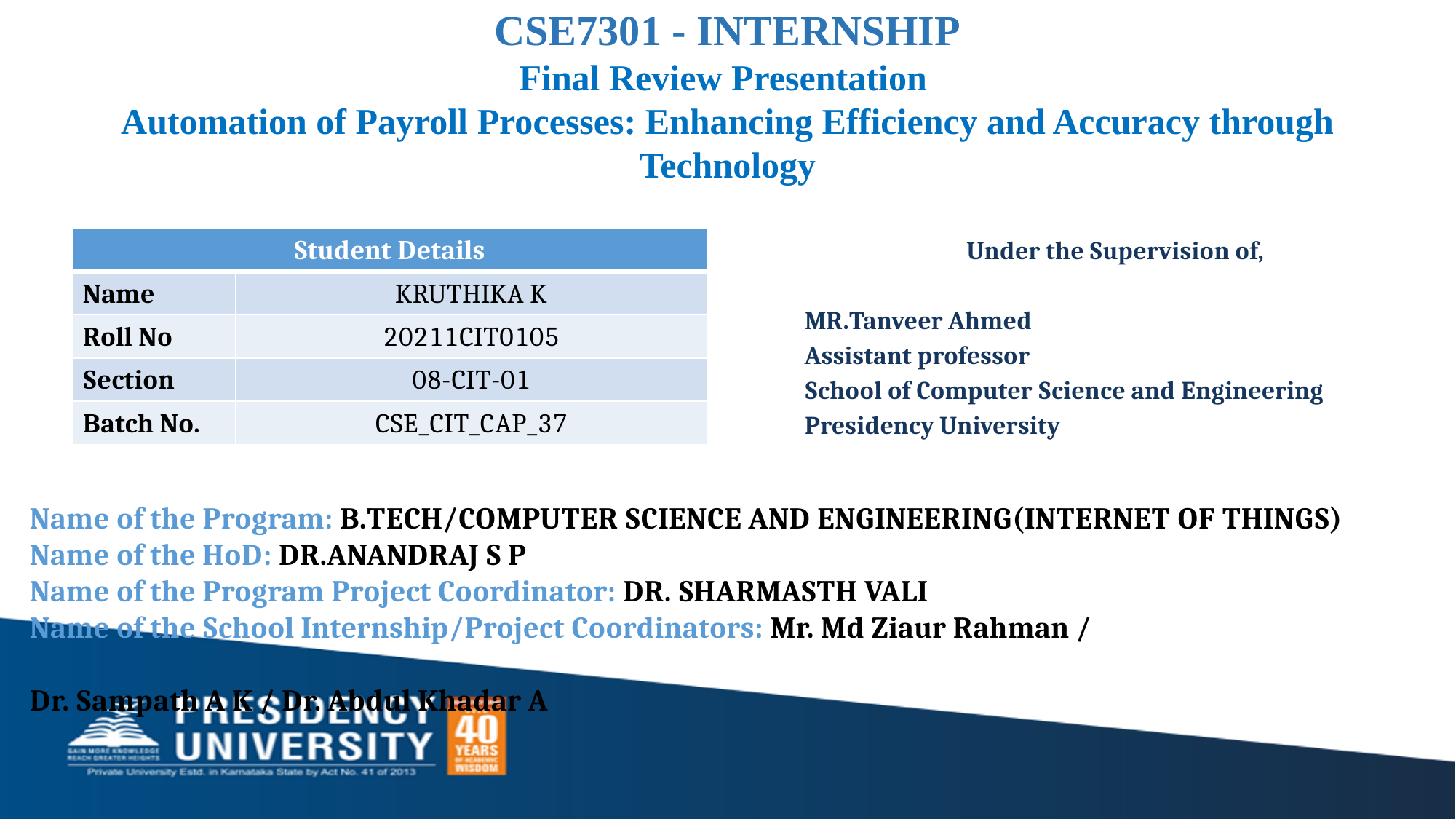

CSE7301 - INTERNSHIP
Final Review Presentation
Automation of Payroll Processes: Enhancing Efficiency and Accuracy through Technology
| Student Details |  |
| --- | --- |
| Name | KRUTHIKA K |
| Roll No | 20211CIT0105 |
| Section | 08-CIT-01 |
| Batch No. | CSE\_CIT\_CAP\_37 |
Under the Supervision of,

MR.Tanveer Ahmed
Assistant professor
School of Computer Science and Engineering
Presidency University

Name of the Program: B.TECH/COMPUTER SCIENCE AND ENGINEERING(INTERNET OF THINGS)
Name of the HoD: DR.ANANDRAJ S P
Name of the Program Project Coordinator: DR. SHARMASTH VALI
Name of the School Internship/Project Coordinators: Mr. Md Ziaur Rahman /
 													    Dr. Sampath A K / Dr. Abdul Khadar A